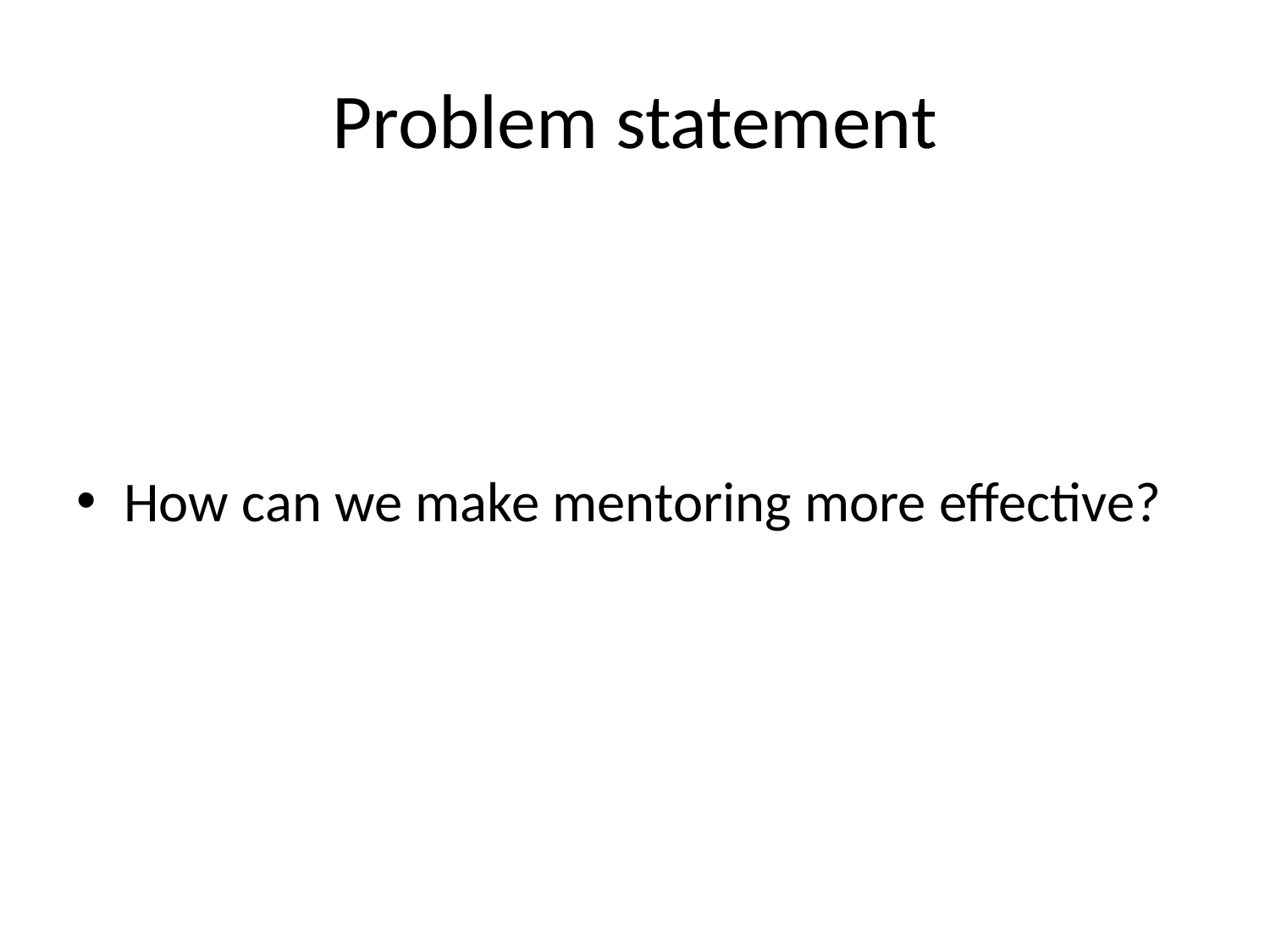

# Problem statement

How can we make mentoring more effective?